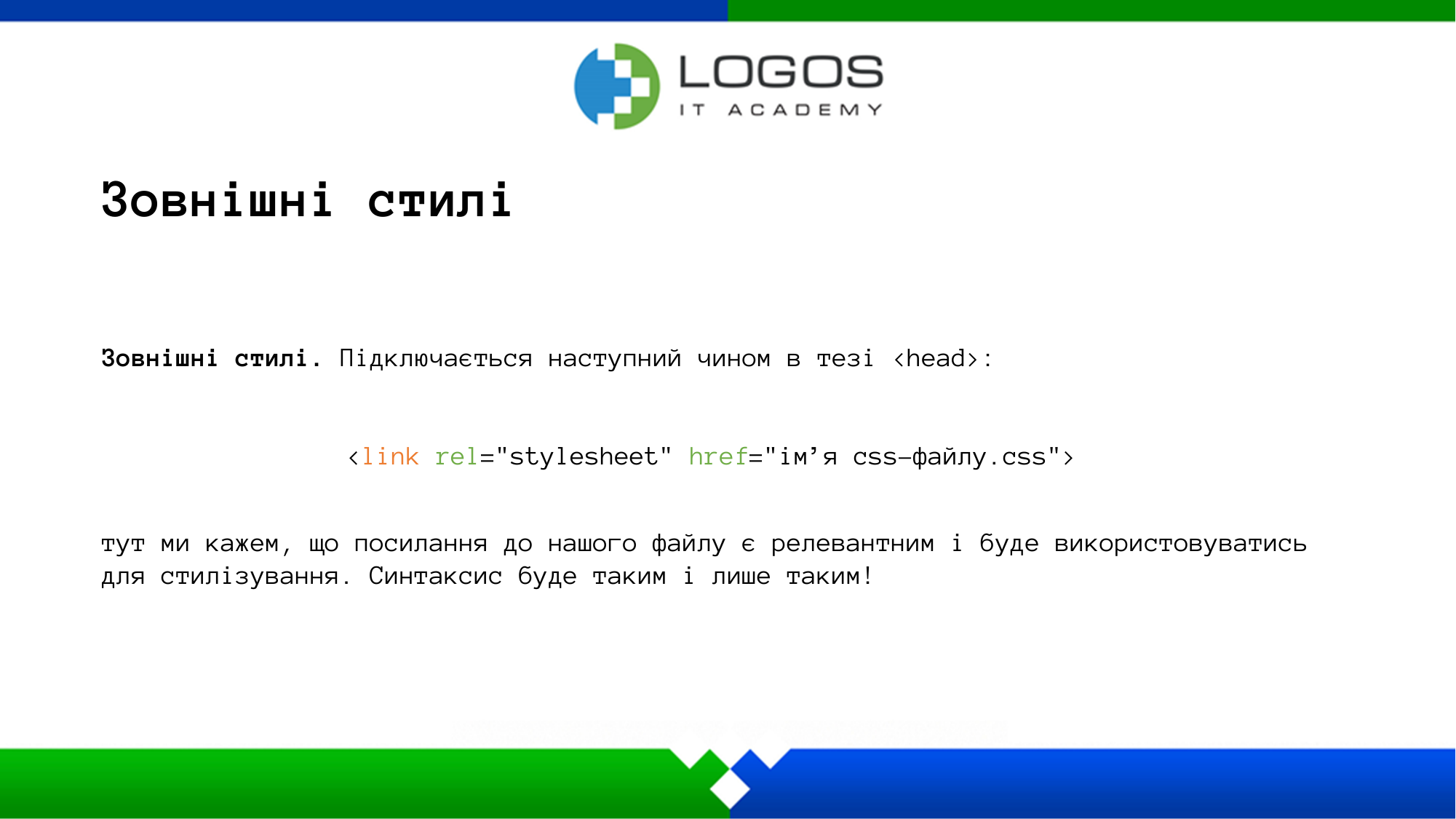

Зовнішні стилі
Зовнішні стилі. Підключається наступний чином в тезі <head>:

<link rel="stylesheet" href="ім’я css–файлу.css">

тут ми кажем, що посилання до нашого файлу є релевантним і буде використовуватись для стилізування. Синтаксис буде таким і лише таким!